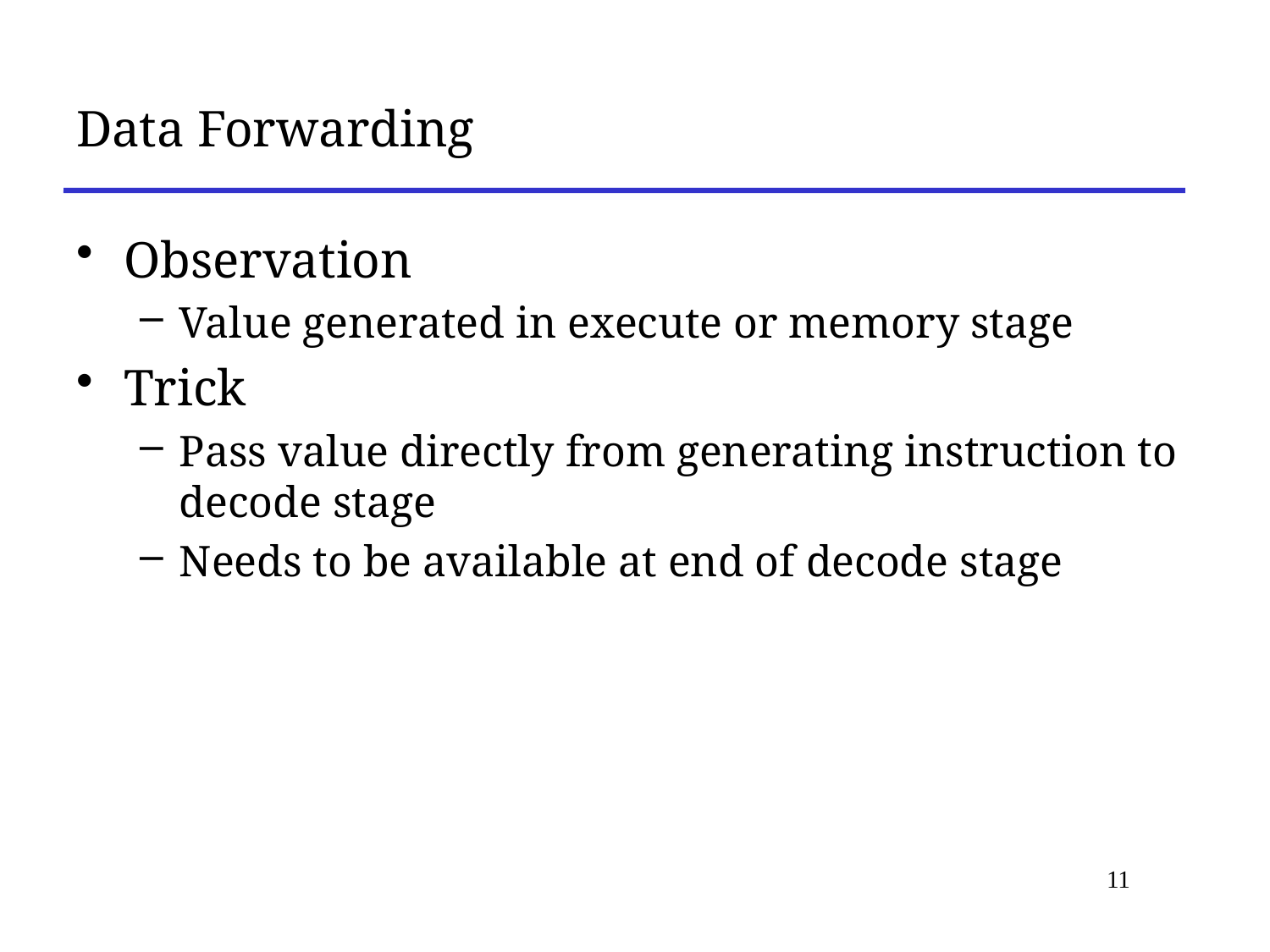

# Data Forwarding
Observation
Value generated in execute or memory stage
Trick
Pass value directly from generating instruction to decode stage
Needs to be available at end of decode stage

11